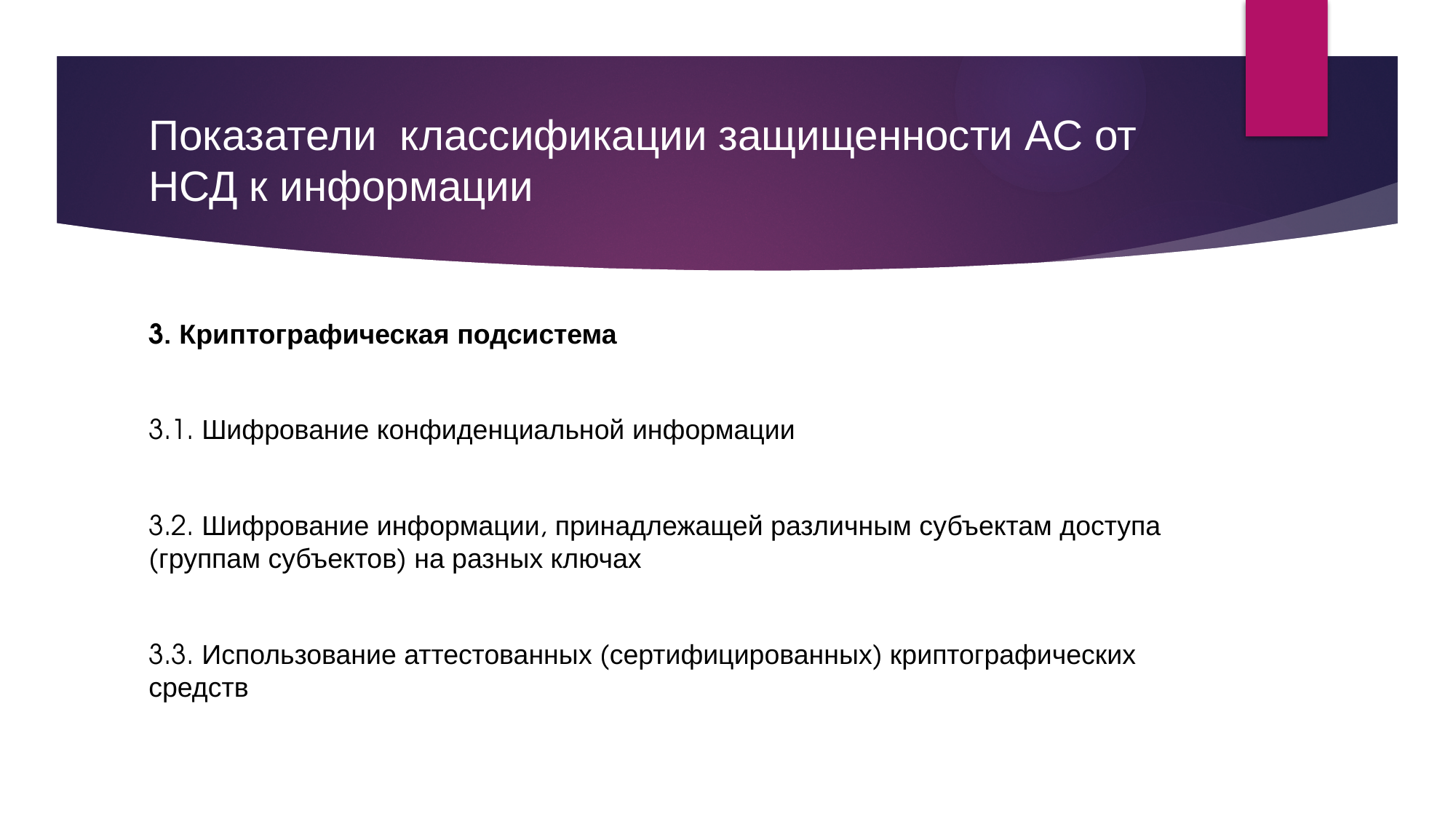

# Показатели  классификации защищенности АС от НСД к информации
3. Криптографическая подсистема

3.1. Шифрование конфиденциальной информации

3.2. Шифрование информации, принадлежащей различным субъектам доступа (группам субъектов) на разных ключах

3.3. Использование аттестованных (сертифицированных) криптографических средств